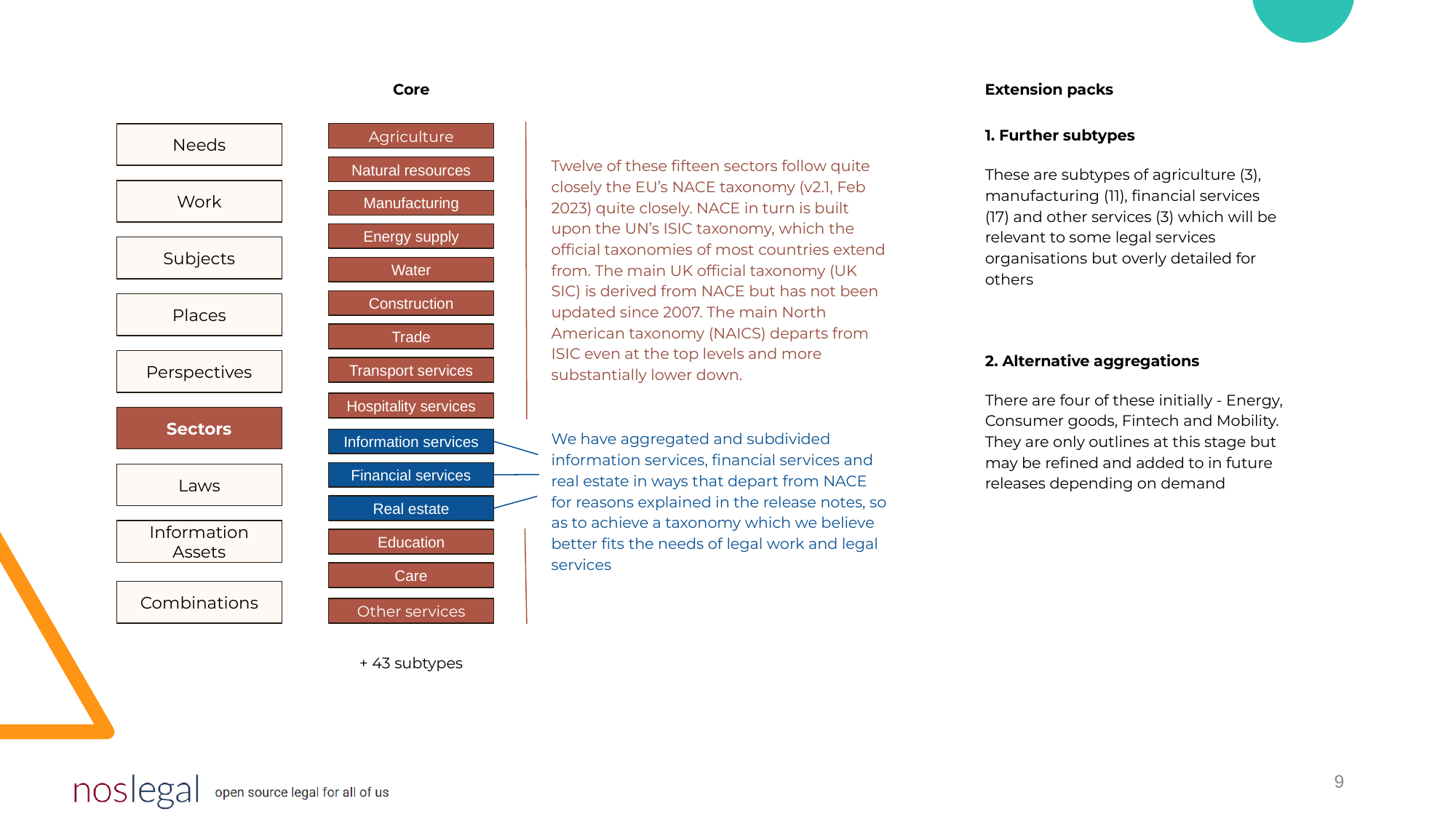

Core
Extension packs
1. Further subtypes

These are subtypes of agriculture (3), manufacturing (11), financial services (17) and other services (3) which will be relevant to some legal services organisations but overly detailed for others

Twelve of these fifteen sectors follow quite closely the EU’s NACE taxonomy (v2.1, Feb 2023) quite closely. NACE in turn is built upon the UN’s ISIC taxonomy, which the official taxonomies of most countries extend from. The main UK official taxonomy (UK SIC) is derived from NACE but has not been updated since 2007. The main North American taxonomy (NAICS) departs from ISIC even at the top levels and more substantially lower down.
Needs
Agriculture
Natural resources
Work
Manufacturing
Energy supply
Subjects
Water
Construction
Places
Trade
2. Alternative aggregations

There are four of these initially - Energy, Consumer goods, Fintech and Mobility. They are only outlines at this stage but may be refined and added to in future releases depending on demand
Perspectives
Transport services
Hospitality services

We have aggregated and subdivided information services, financial services and real estate in ways that depart from NACE for reasons explained in the release notes, so as to achieve a taxonomy which we believe better fits the needs of legal work and legal services
Sectors
Information services
Financial services
Laws
Real estate
Information Assets
Education
Care
Combinations
Other services
+ 43 subtypes
9